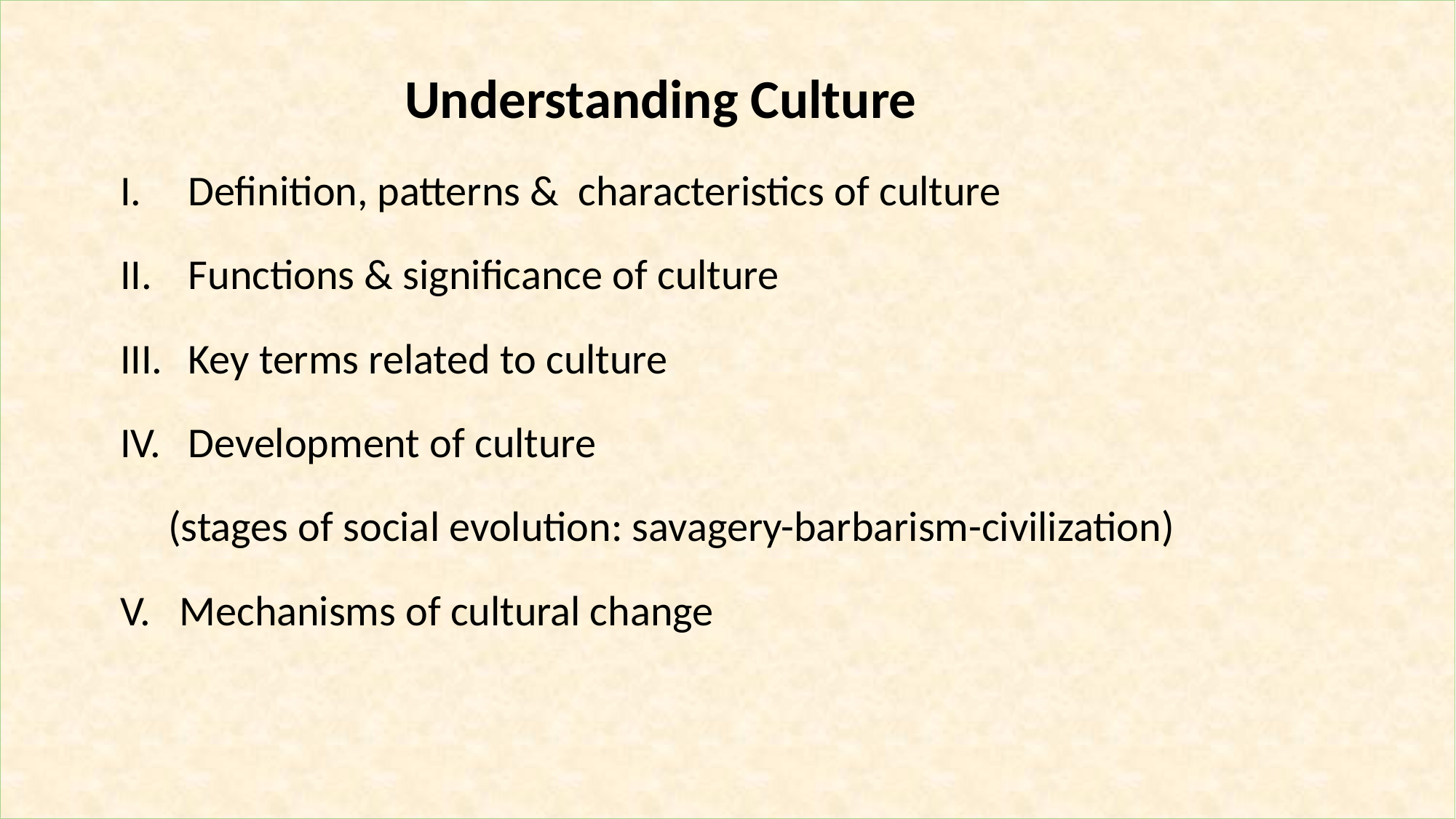

Understanding Culture
Definition, patterns &  characteristics of culture
Functions & significance of culture
Key terms related to culture
Development of culture
     (stages of social evolution: savagery-barbarism-civilization)
V.   Mechanisms of cultural change